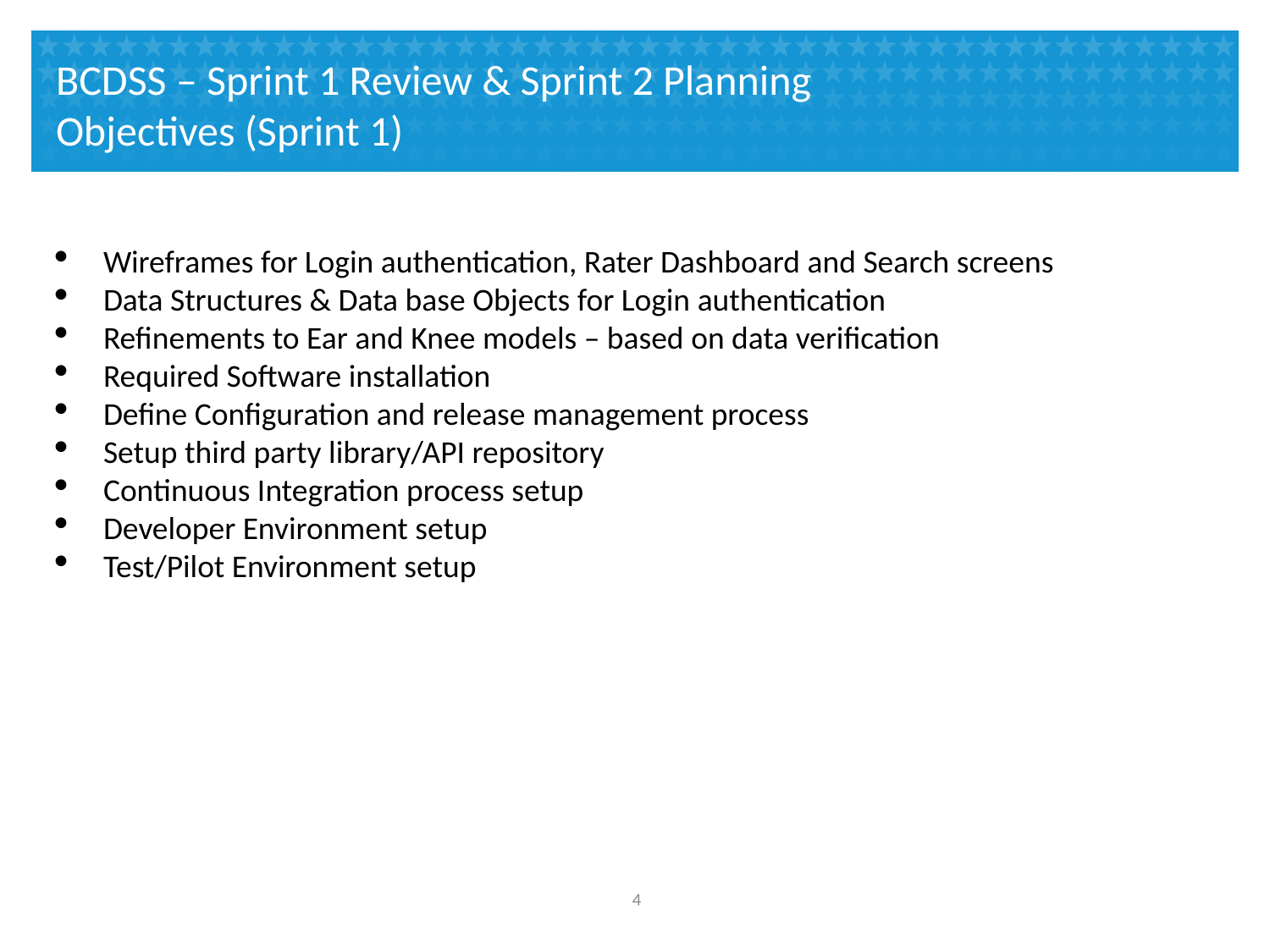

# BCDSS – Sprint 1 Review & Sprint 2 Planning Objectives (Sprint 1)
Wireframes for Login authentication, Rater Dashboard and Search screens
Data Structures & Data base Objects for Login authentication
Refinements to Ear and Knee models – based on data verification
Required Software installation
Define Configuration and release management process
Setup third party library/API repository
Continuous Integration process setup
Developer Environment setup
Test/Pilot Environment setup

4